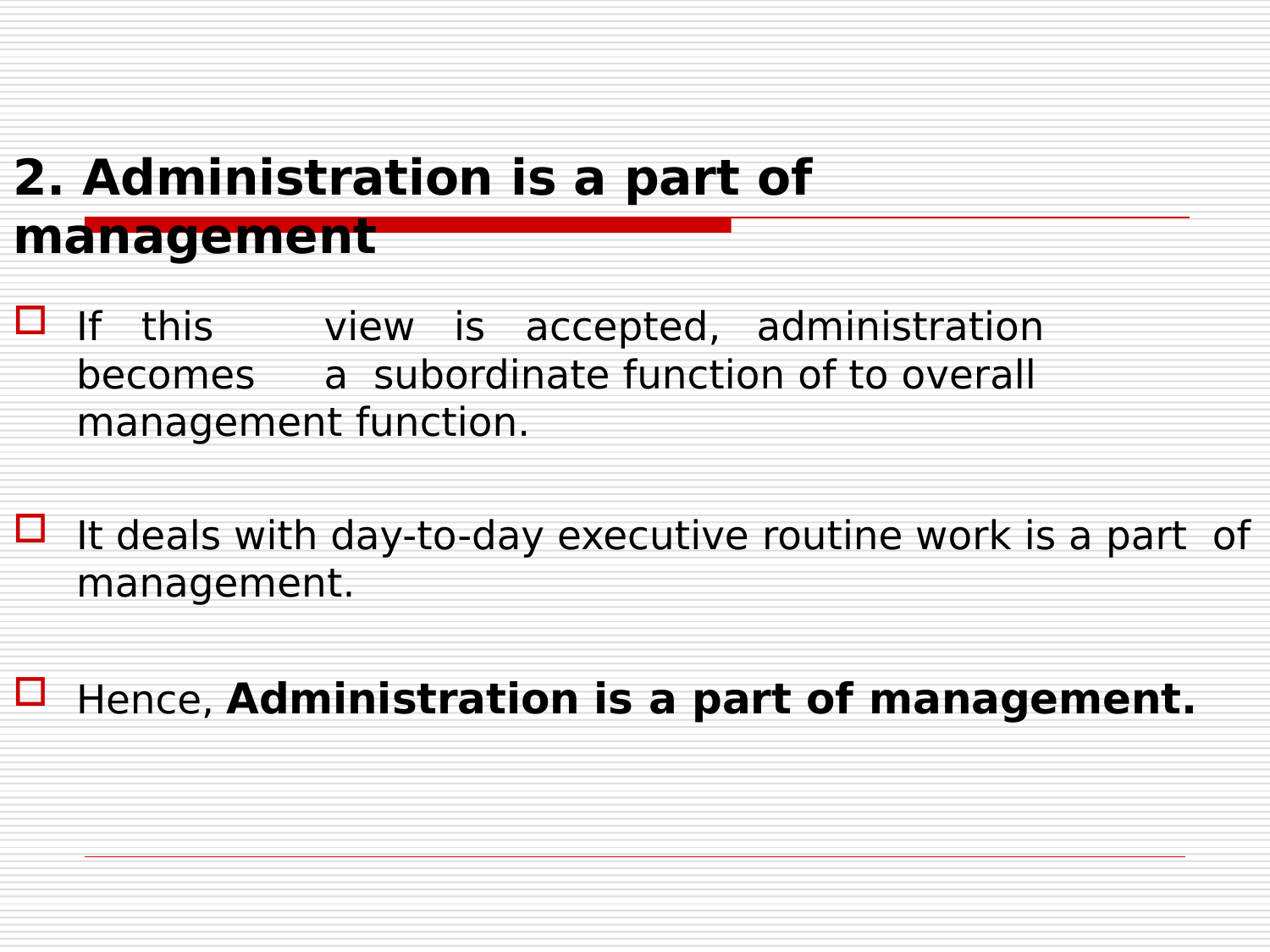

# 2. Administration is a part of management
If	this	view	is	accepted,	administration	becomes	a  subordinate function of to overall management function.

It deals with day-to-day executive routine work is a part  of management.

Hence, Administration is a part of management.